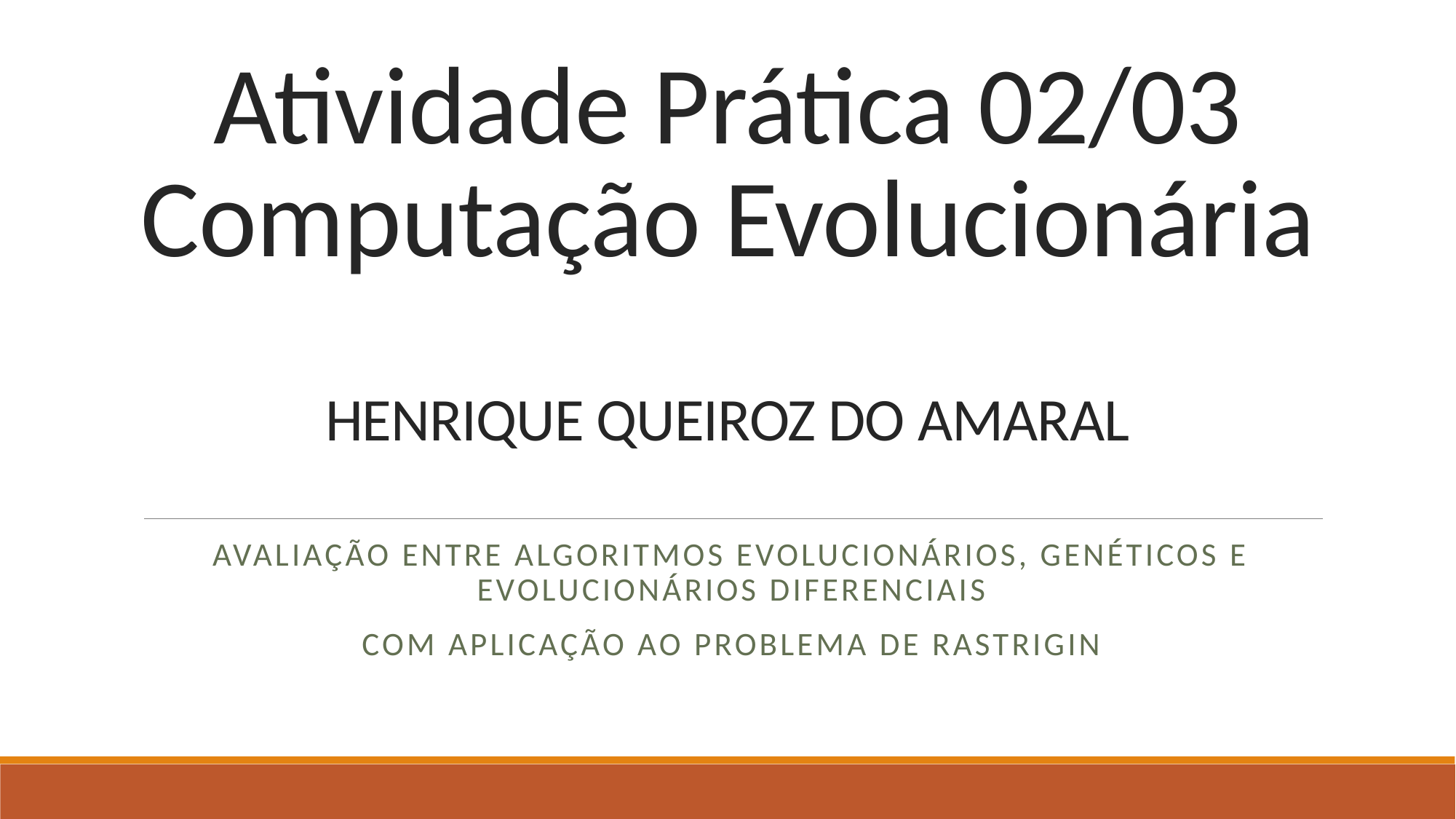

# Atividade Prática 02/03 Computação Evolucionária HENRIQUE QUEIROZ DO AMARAL
AVALIAÇÃO Entre algoritmos evolucionários, genéticos e Evolucionários diferenciais
Com aplicação ao problema de rastrigin